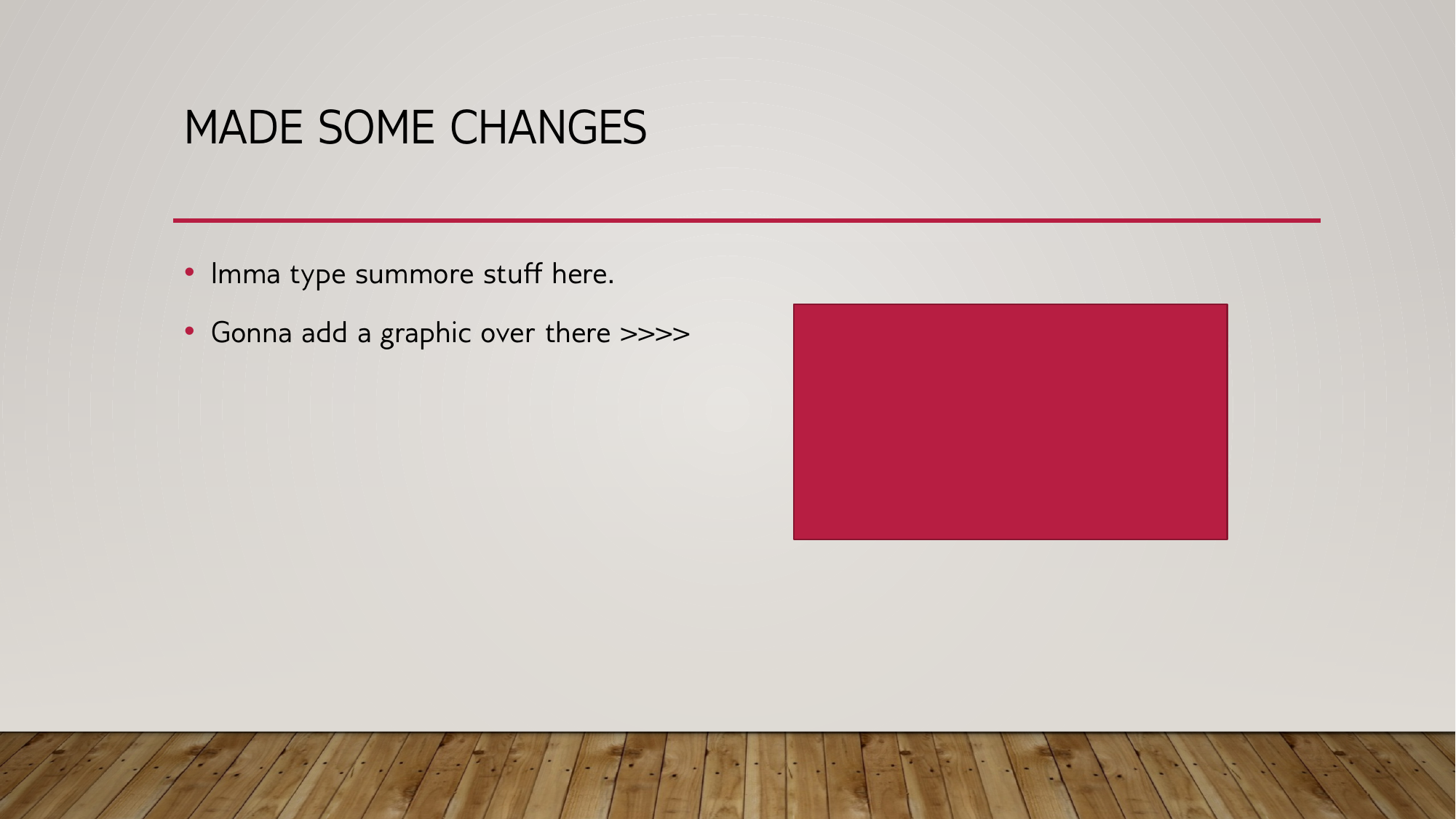

# Made some changes
Imma type summore stuff here.
Gonna add a graphic over there >>>>